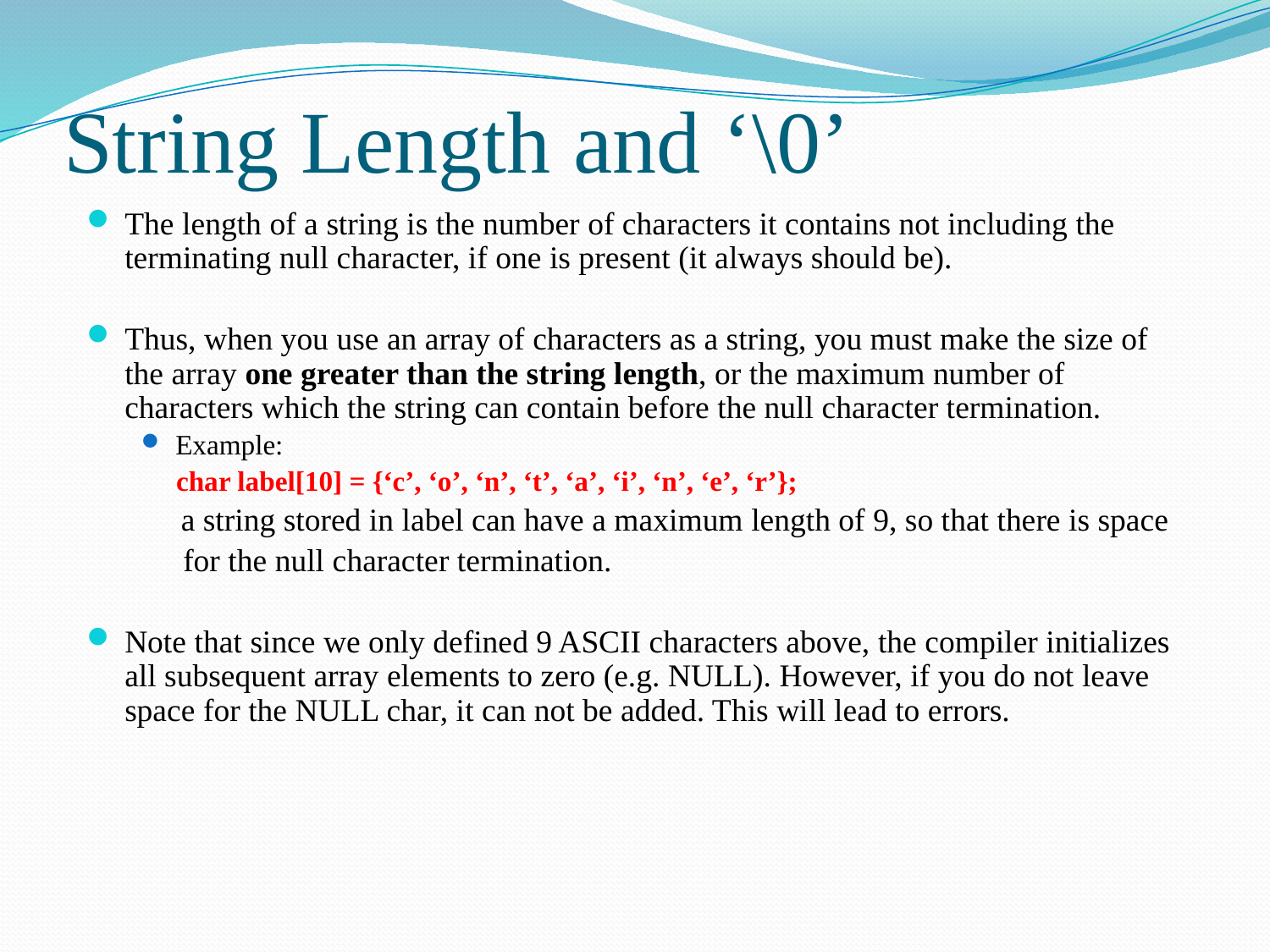

# String Length and ‘\0’
The length of a string is the number of characters it contains not including the terminating null character, if one is present (it always should be).

Thus, when you use an array of characters as a string, you must make the size of the array one greater than the string length, or the maximum number of characters which the string can contain before the null character termination.
Example:
     char label[10] = {‘c’, ‘o’, ‘n’, ‘t’, ‘a’, ‘i’, ‘n’, ‘e’, ‘r’};
	       a string stored in label can have a maximum length of 9, so that there is space
            for the null character termination.

Note that since we only defined 9 ASCII characters above, the compiler initializes all subsequent array elements to zero (e.g. NULL). However, if you do not leave space for the NULL char, it can not be added. This will lead to errors.